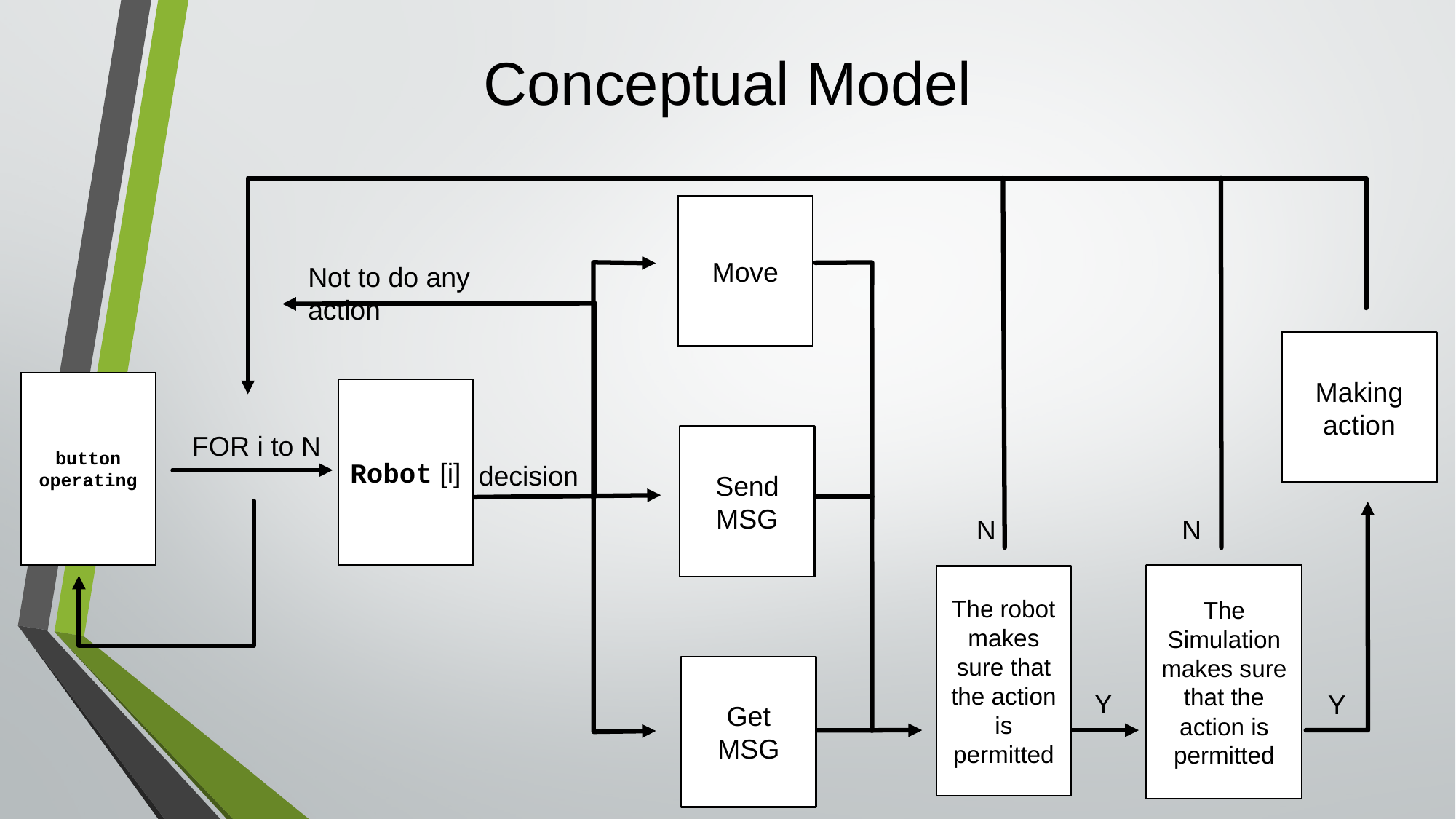

# Conceptual Model

Move
Not to do any action

Making action
button
operating
Robot [i]
FOR i to N
Send MSG
decision

N
N
The Simulation makes sure that the action is permitted
The robot makes sure that the action is permitted

Get MSG
Y
Y